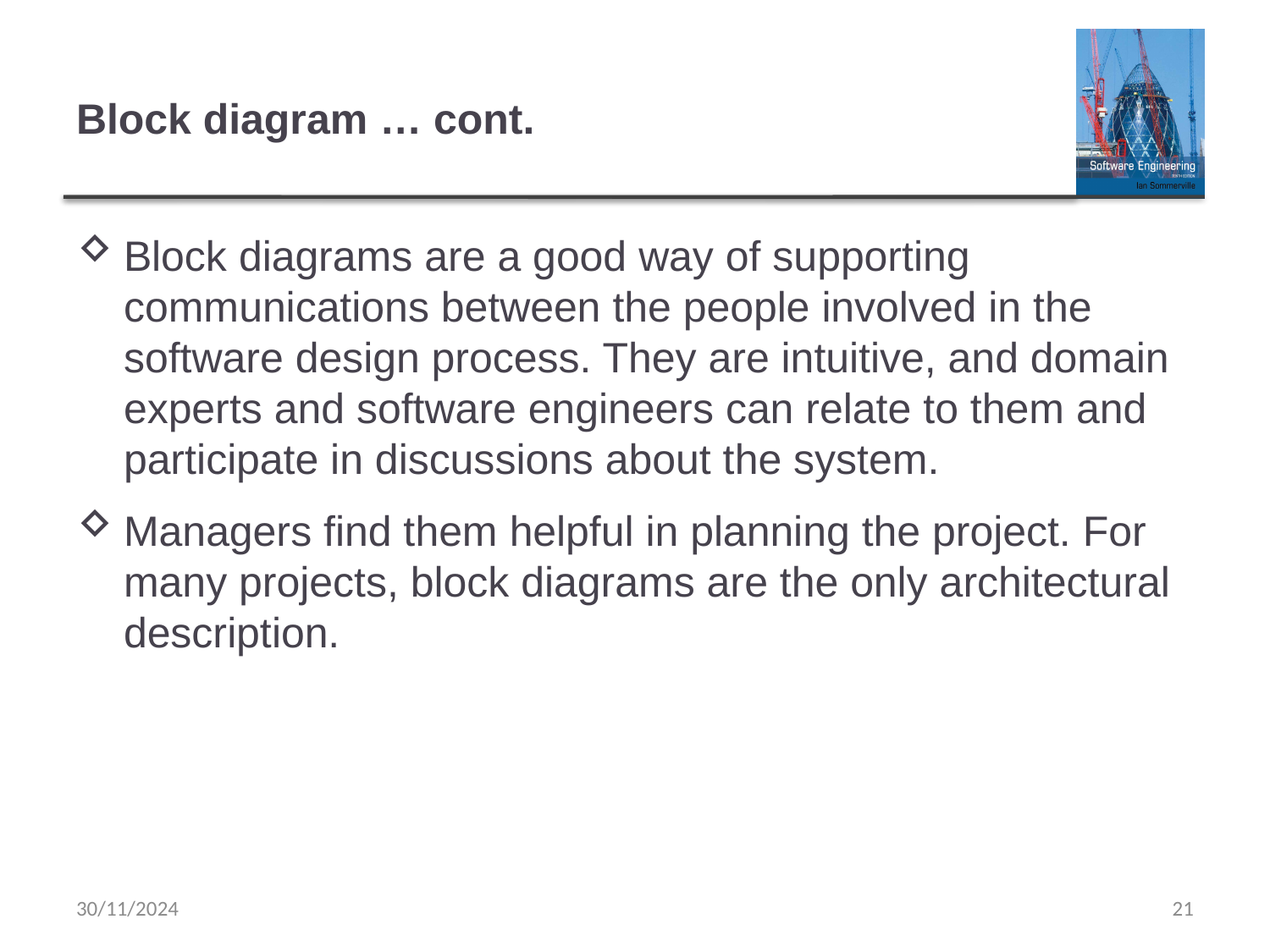

# Block diagram … cont.
Block diagrams are a good way of supporting communications between the people involved in the software design process. They are intuitive, and domain experts and software engineers can relate to them and participate in discussions about the system.
Managers find them helpful in planning the project. For many projects, block diagrams are the only architectural description.
30/11/2024
21